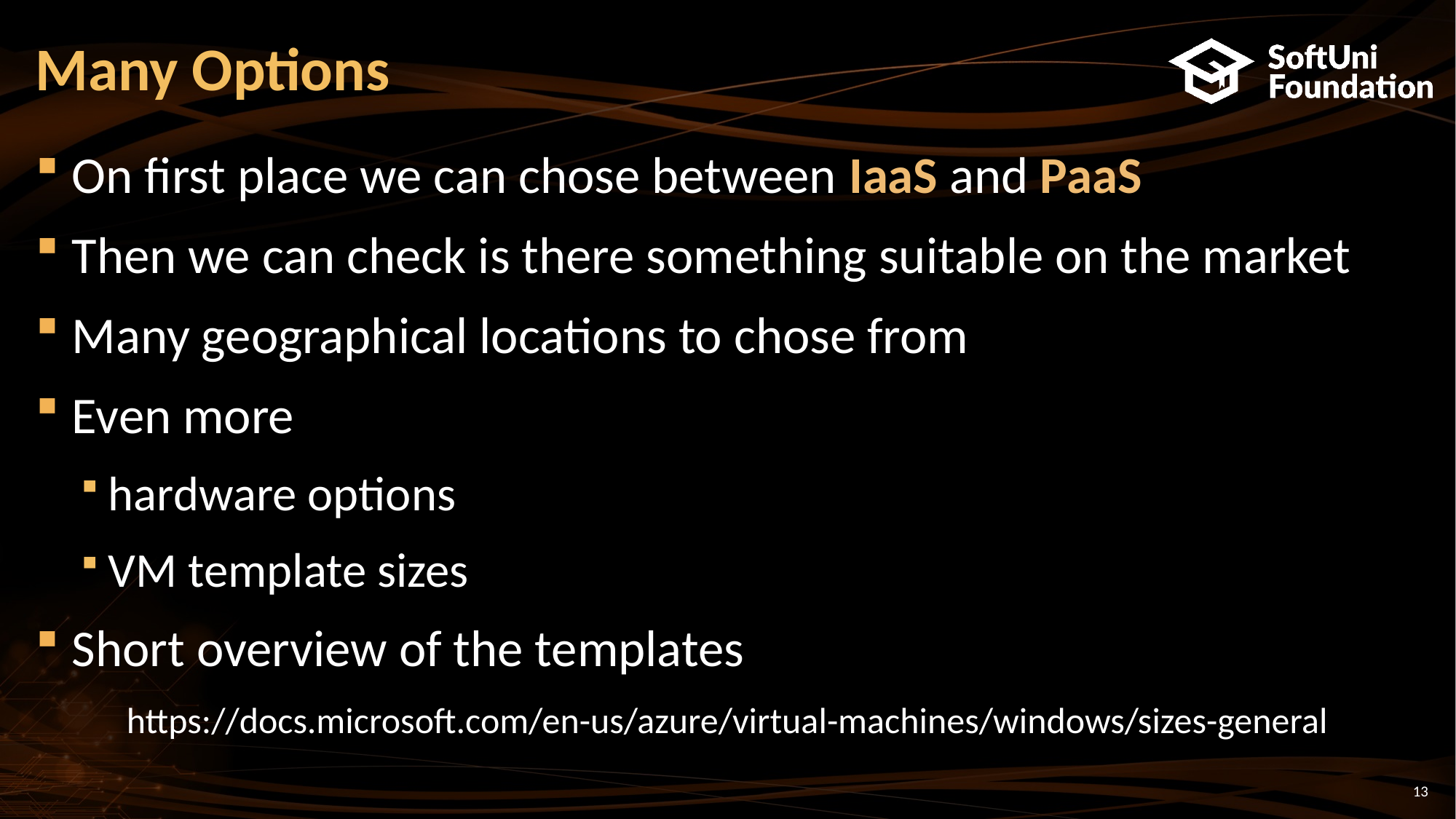

# Many Options
On first place we can chose between IaaS and PaaS
Then we can check is there something suitable on the market
Many geographical locations to chose from
Even more
hardware options
VM template sizes
Short overview of the templates

https://docs.microsoft.com/en-us/azure/virtual-machines/windows/sizes-general
13